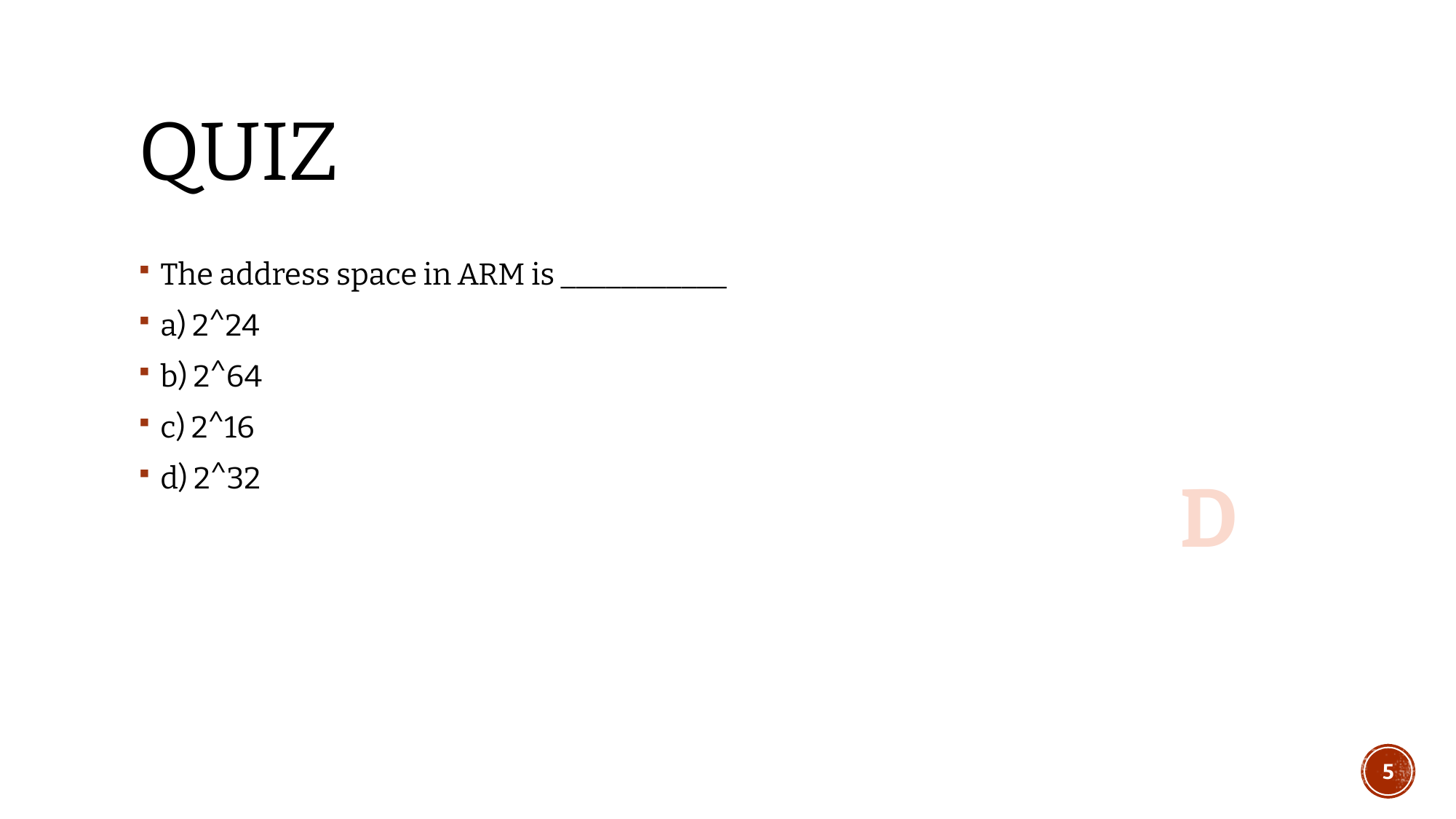

# quiz
The address space in ARM is ___________
a) 2^24
b) 2^64
c) 2^16
d) 2^32
D
5